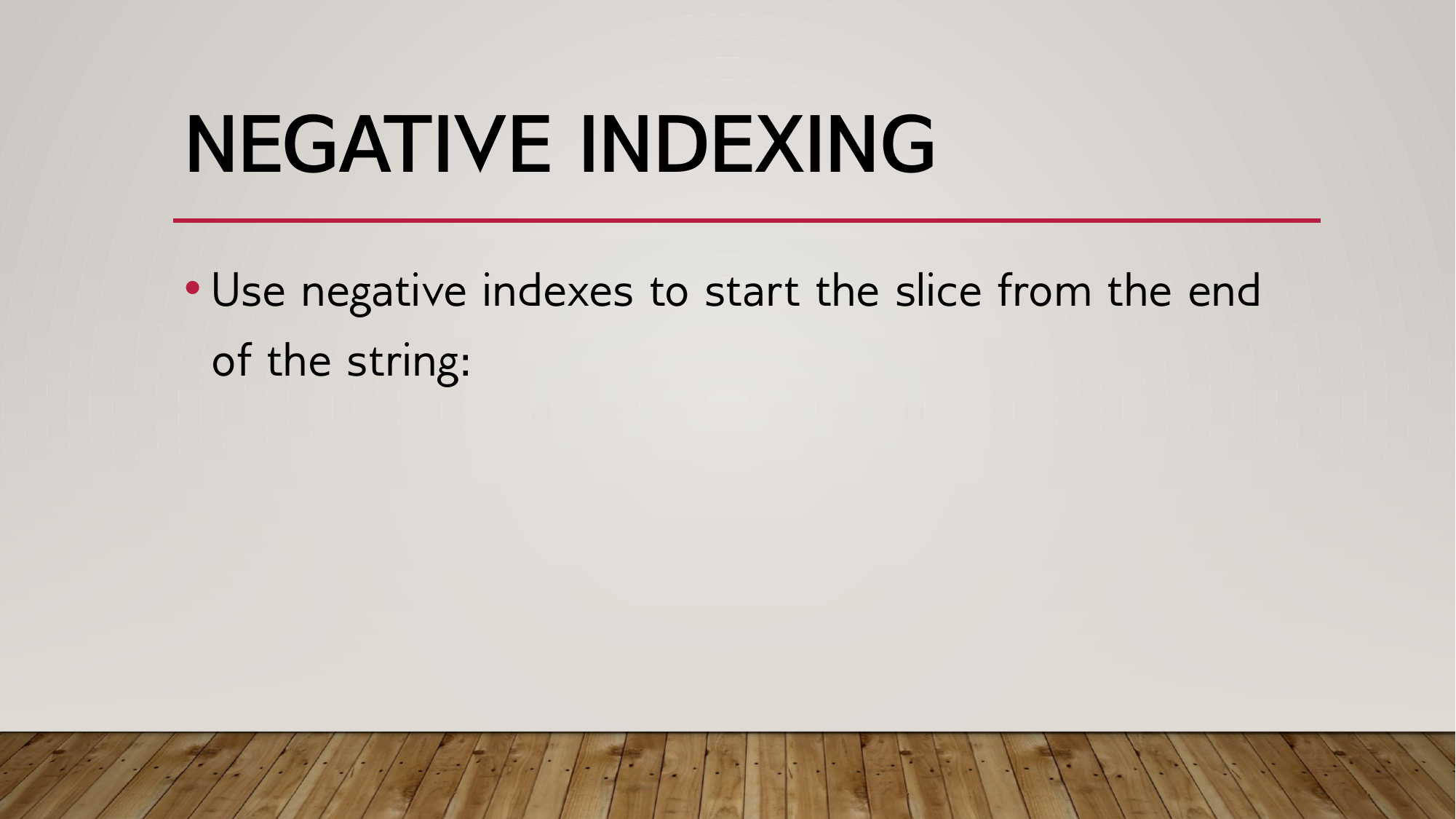

# Negative Indexing
Use negative indexes to start the slice from the end of the string: